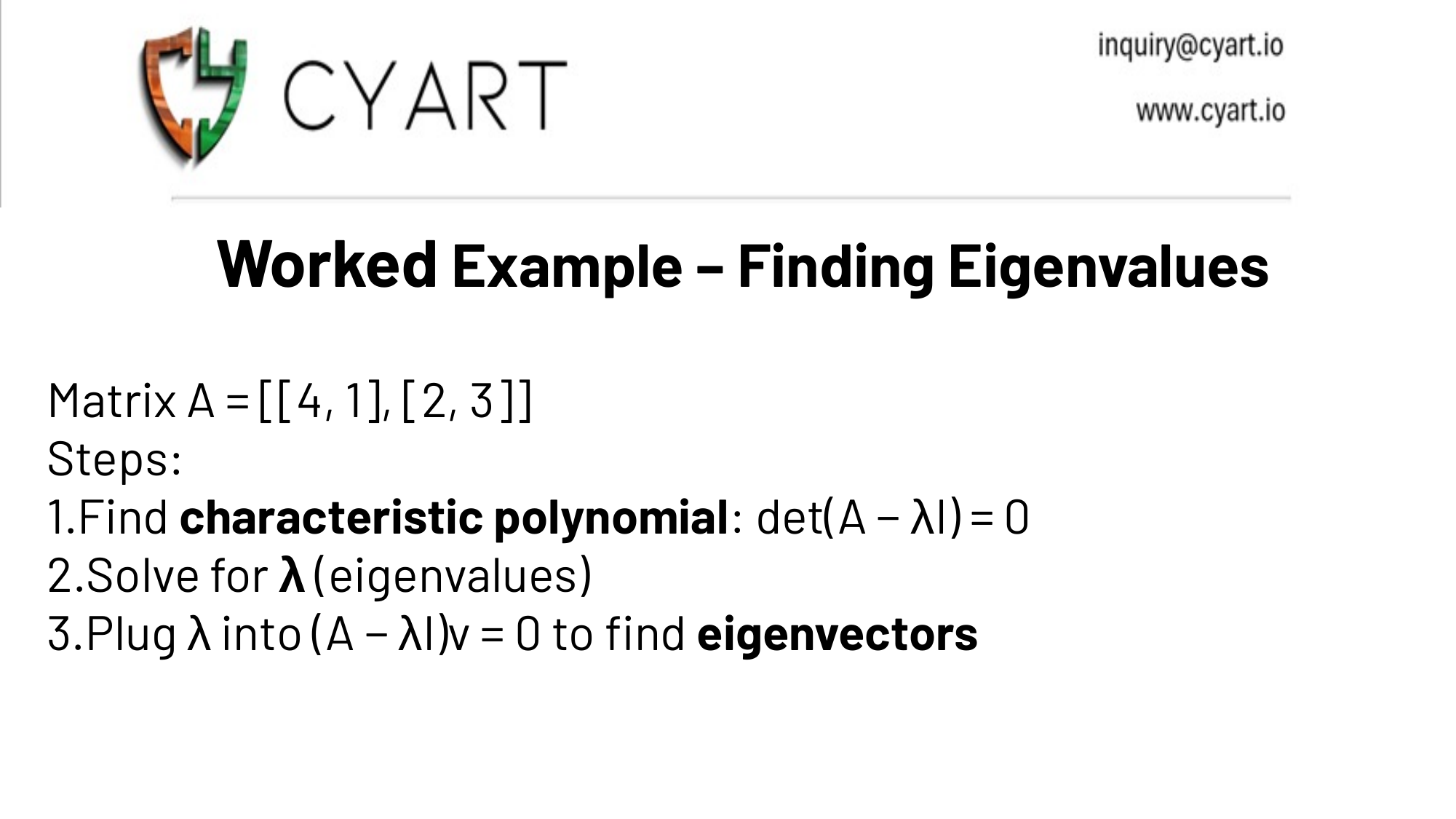

Worked Example – Finding Eigenvalues
Matrix A = [[4, 1], [2, 3]]
Steps:
Find characteristic polynomial: det(A − λI) = 0
Solve for λ (eigenvalues)
Plug λ into (A − λI)v = 0 to find eigenvectors